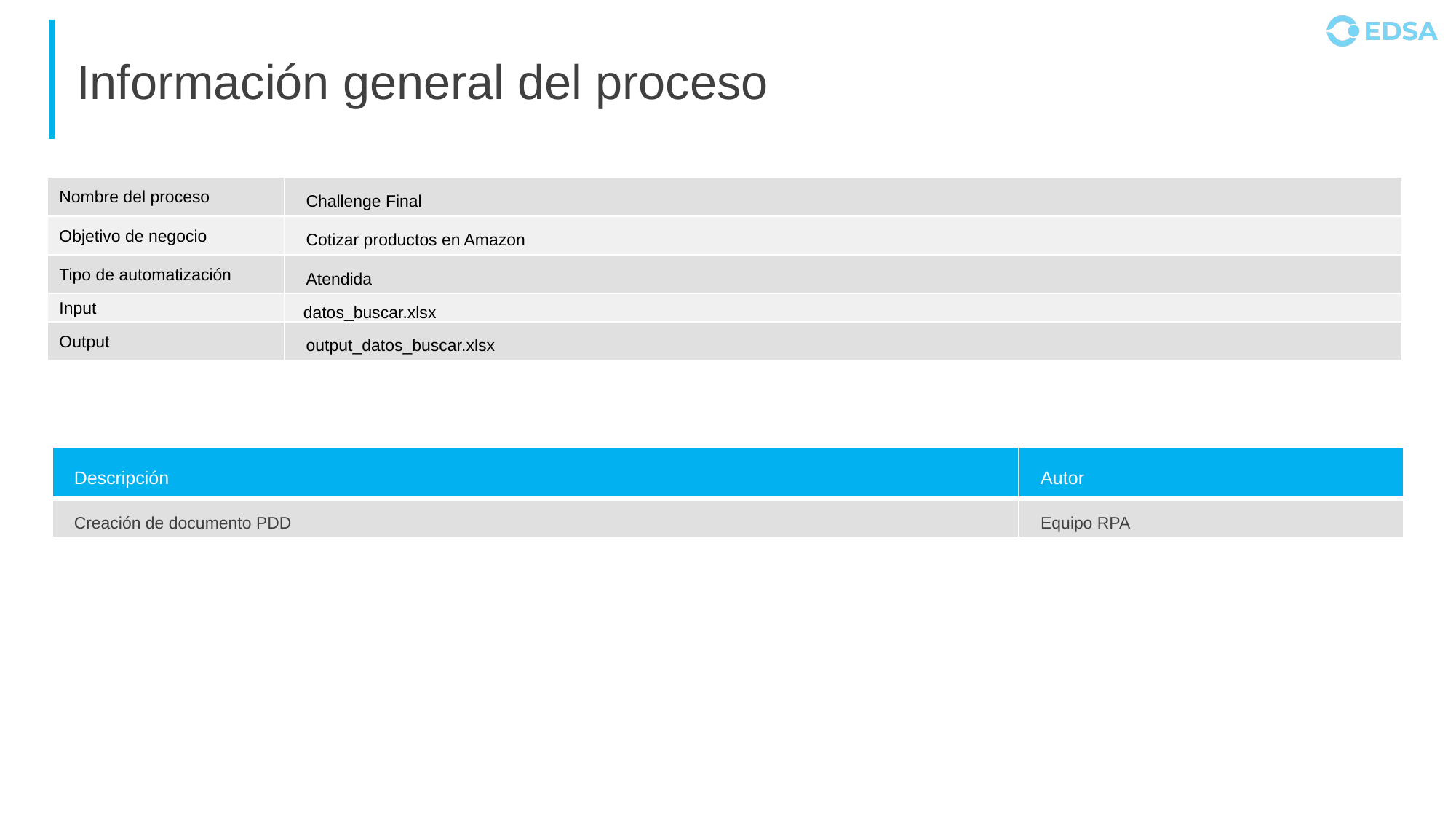

# Información general del proceso
| Nombre del proceso | Challenge Final |
| --- | --- |
| Objetivo de negocio | Cotizar productos en Amazon |
| Tipo de automatización | Atendida |
| Input | datos\_buscar.xlsx |
| Output | output\_datos\_buscar.xlsx |
| Descripción | Autor |
| --- | --- |
| Creación de documento PDD | Equipo RPA |